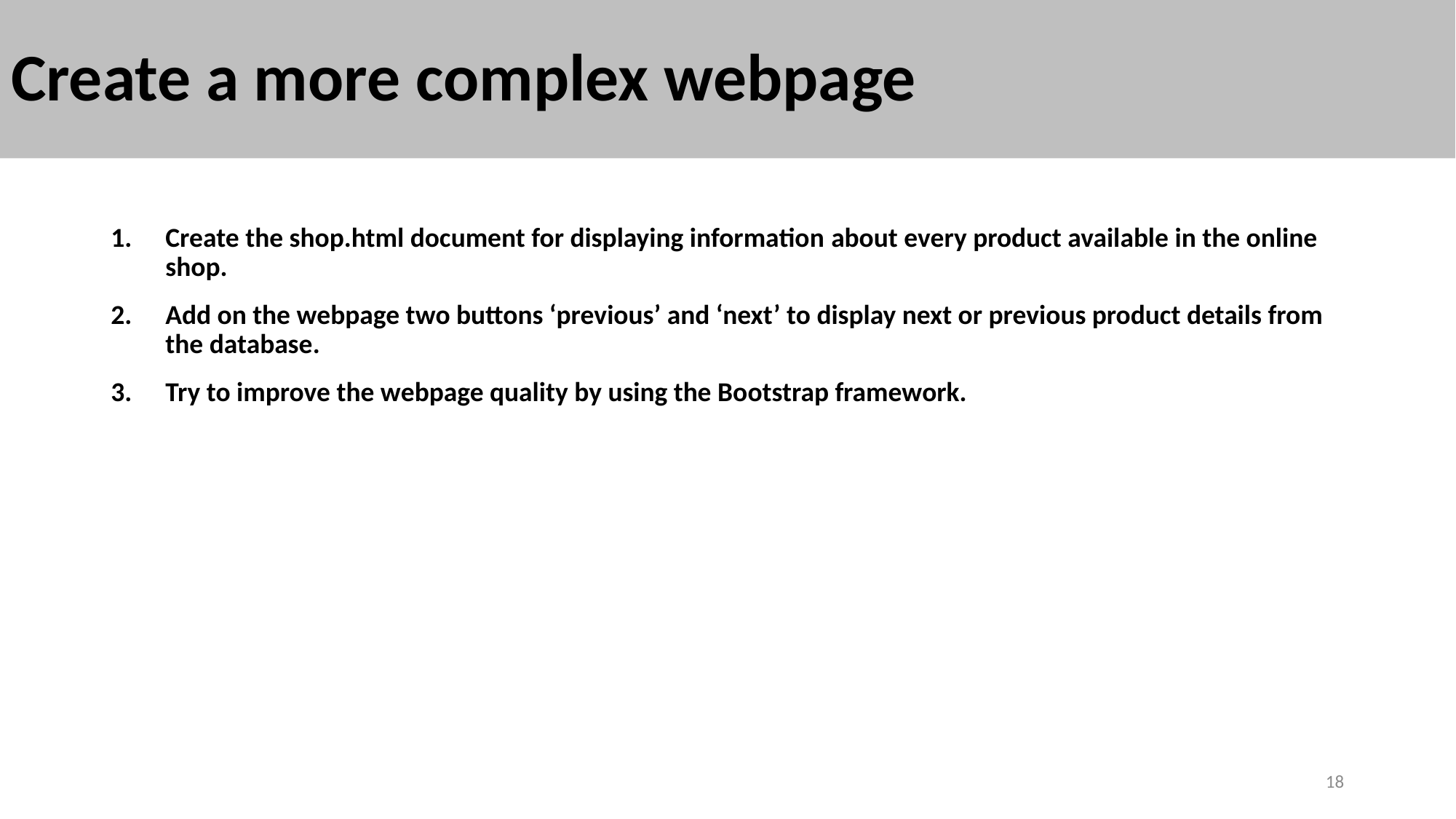

# Create a more complex webpage
Create the shop.html document for displaying information about every product available in the online shop.
Add on the webpage two buttons ‘previous’ and ‘next’ to display next or previous product details from the database.
Try to improve the webpage quality by using the Bootstrap framework.
18